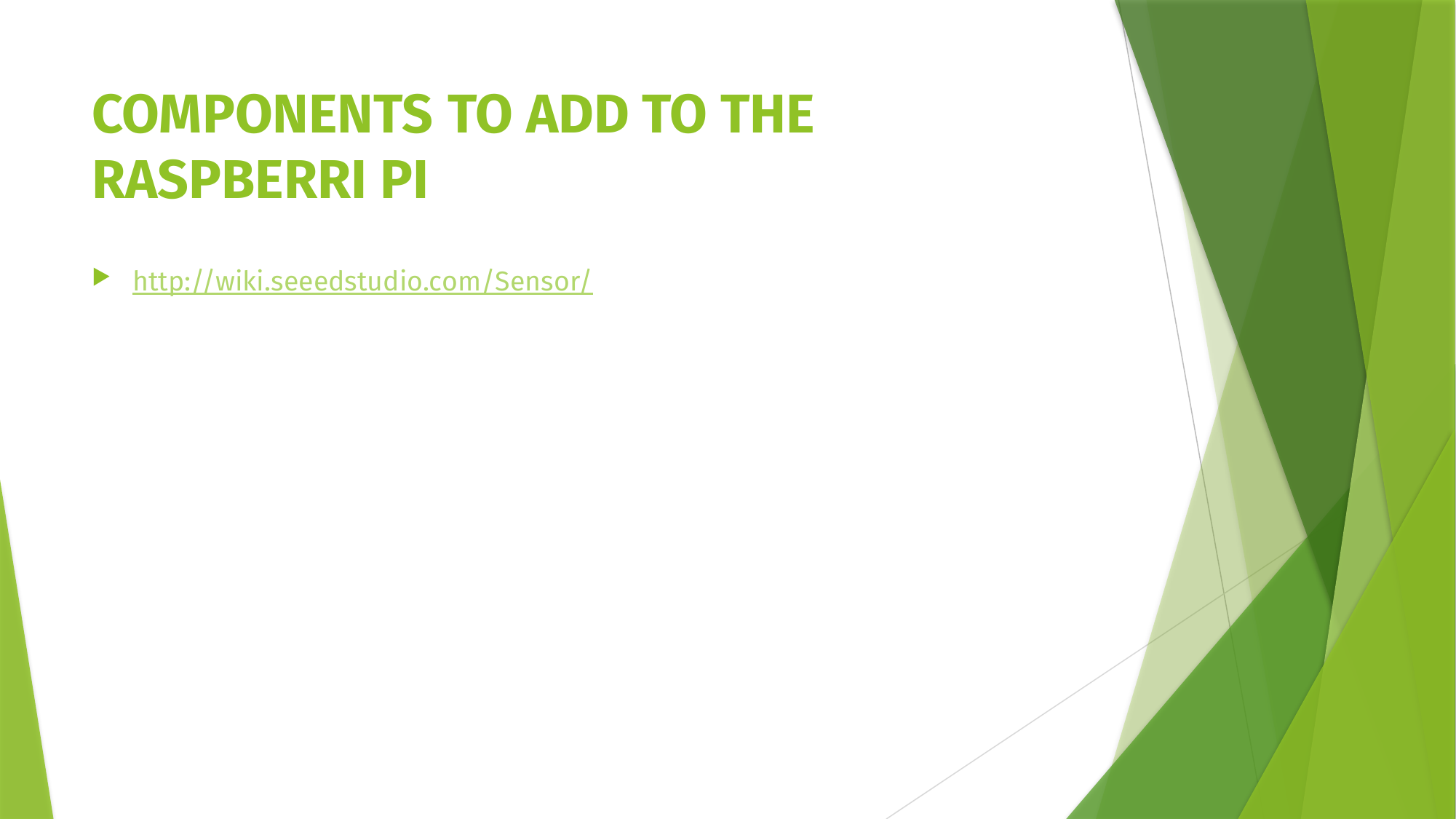

# COMPONENTS TO ADD TO THE RASPBERRI PI
http://wiki.seeedstudio.com/Sensor/